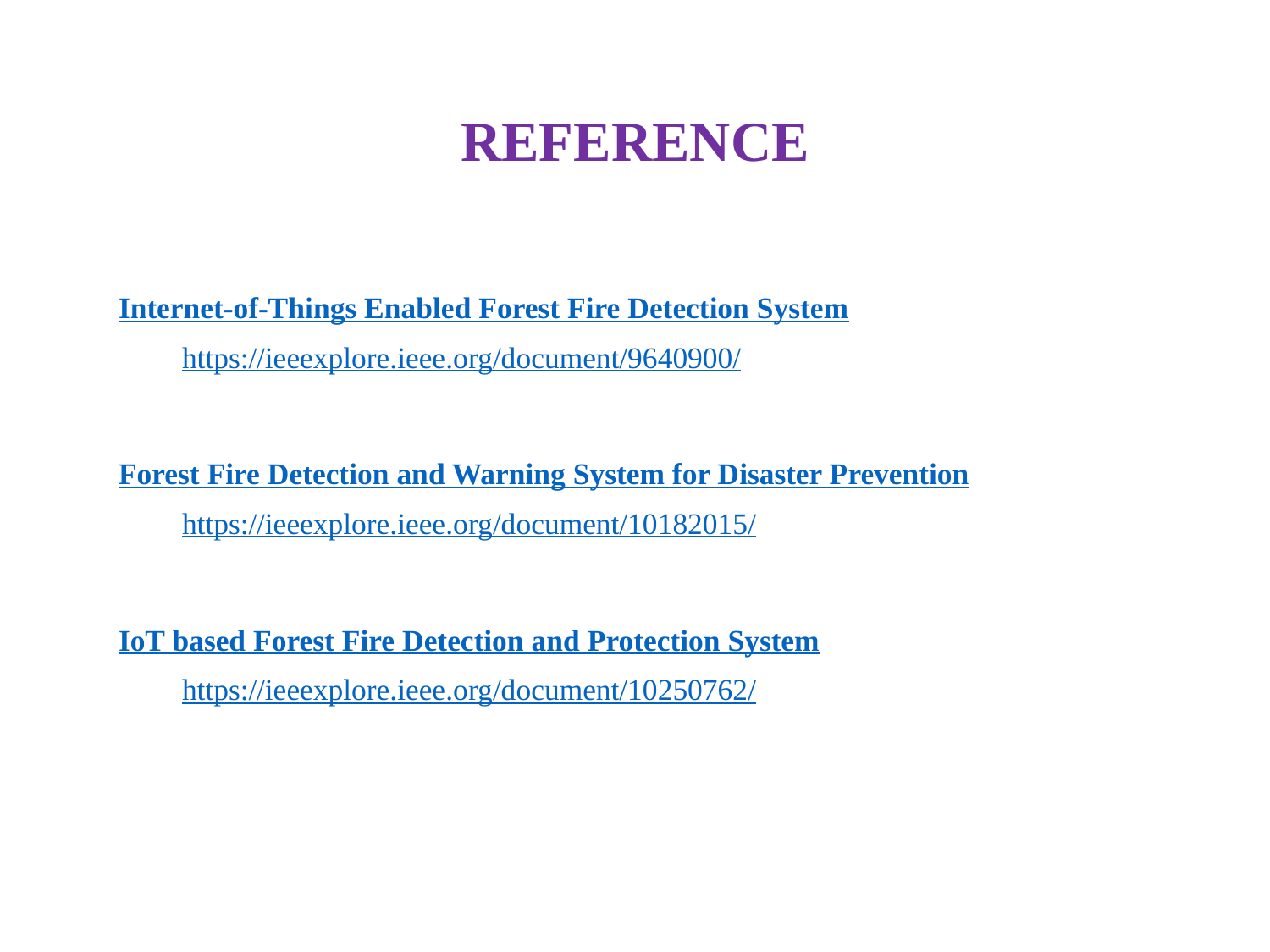

# REFERENCE
Internet-of-Things Enabled Forest Fire Detection System
https://ieeexplore.ieee.org/document/9640900/

Forest Fire Detection and Warning System for Disaster Prevention
https://ieeexplore.ieee.org/document/10182015/

IoT based Forest Fire Detection and Protection System
https://ieeexplore.ieee.org/document/10250762/